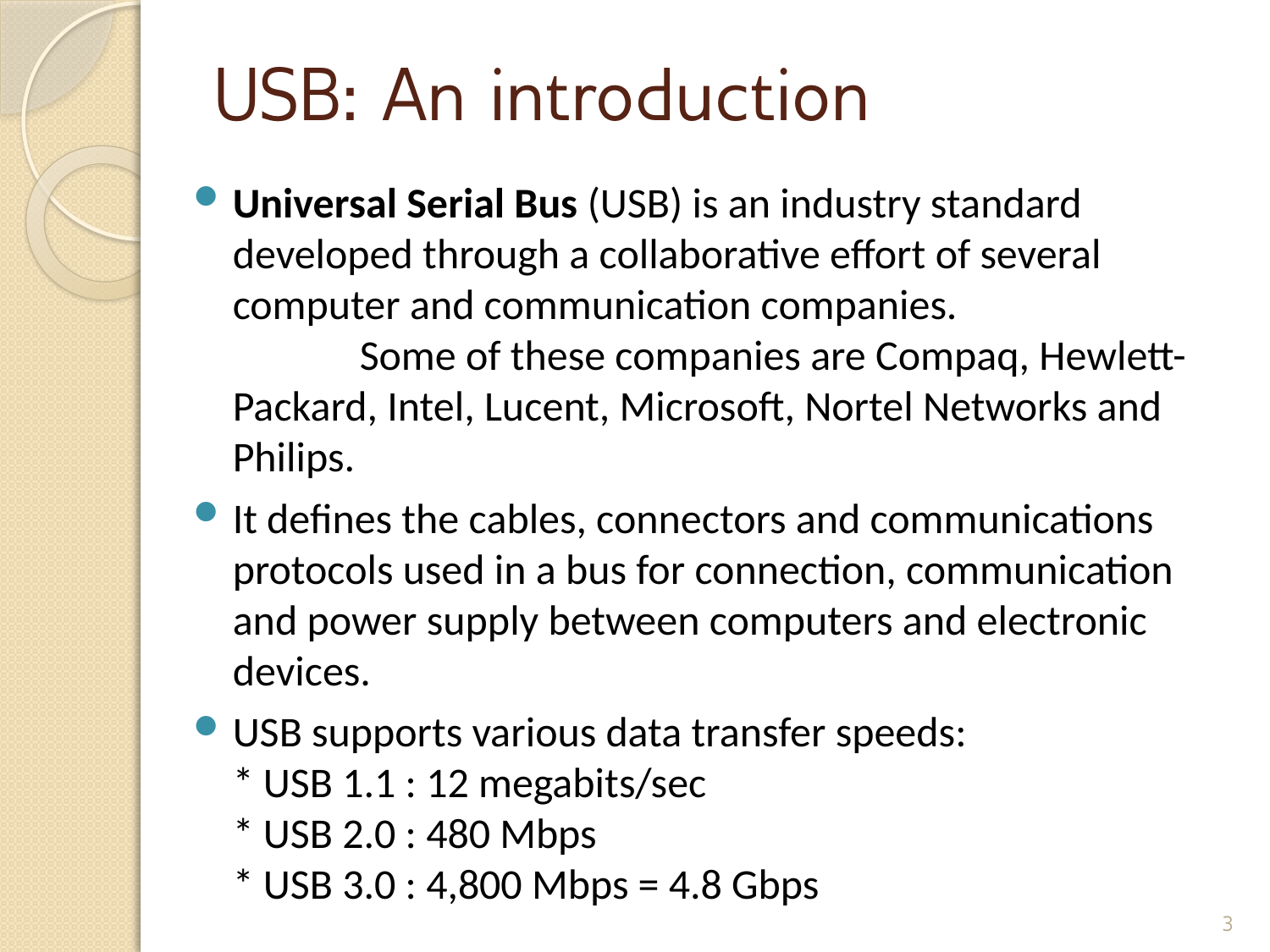

# USB: An introduction
Universal Serial Bus (USB) is an industry standard developed through a collaborative effort of several computer and communication companies.
	Some of these companies are Compaq, Hewlett-Packard, Intel, Lucent, Microsoft, Nortel Networks and Philips.
It defines the cables, connectors and communications protocols used in a bus for connection, communication and power supply between computers and electronic devices.
USB supports various data transfer speeds:
* USB 1.1 : 12 megabits/sec
* USB 2.0 : 480 Mbps
* USB 3.0 : 4,800 Mbps = 4.8 Gbps

3